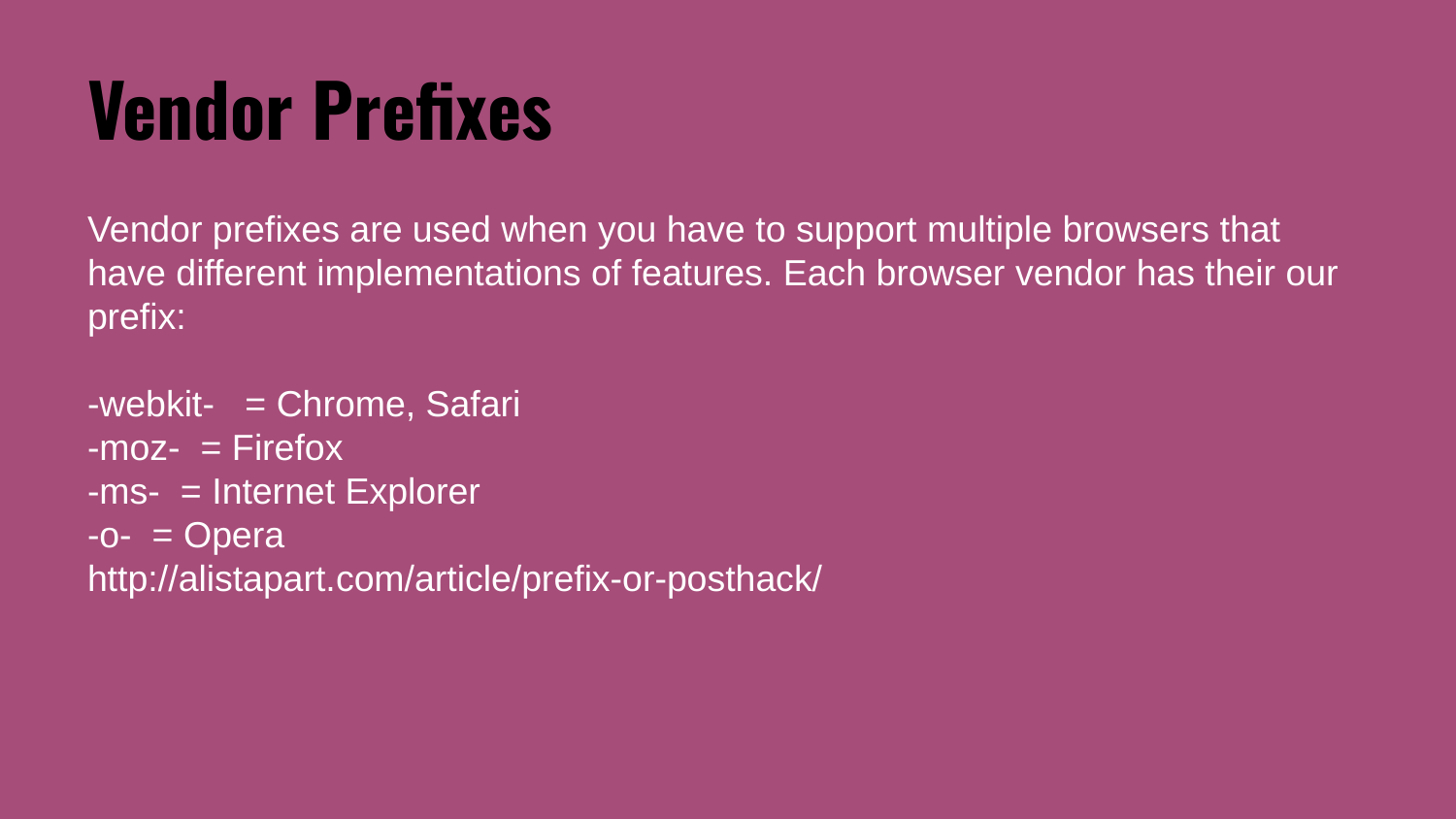

# Vendor Prefixes
Vendor prefixes are used when you have to support multiple browsers that have different implementations of features. Each browser vendor has their our prefix:

-webkit-   = Chrome, Safari
-moz-  = Firefox
-ms-  = Internet Explorer
-o-  = Opera
http://alistapart.com/article/prefix-or-posthack/